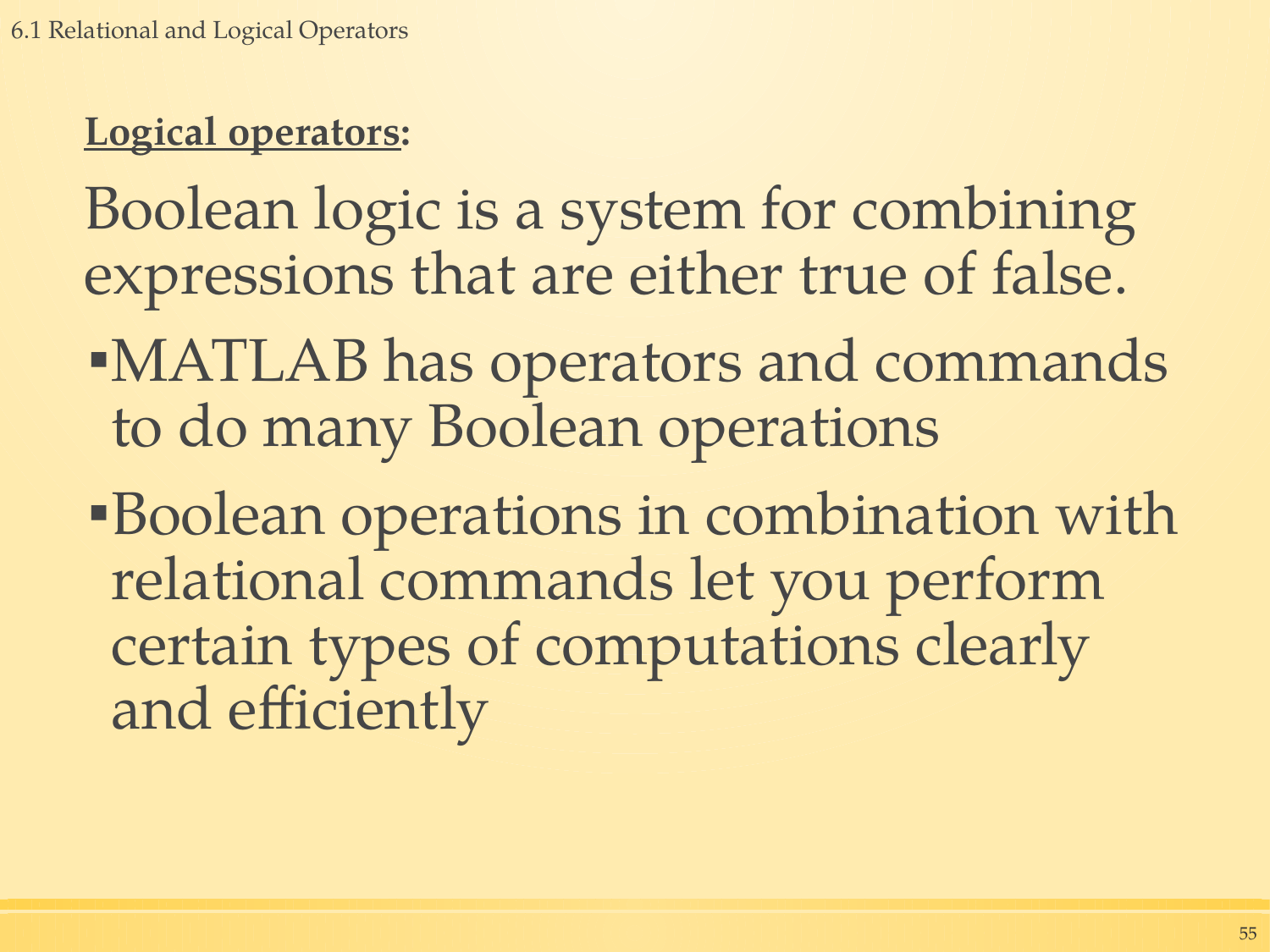

6.1 Relational and Logical Operators
Logical operators:
Boolean logic is a system for combining expressions that are either true of false.
MATLAB has operators and commands to do many Boolean operations
Boolean operations in combination with relational commands let you perform certain types of computations clearly and efficiently
55